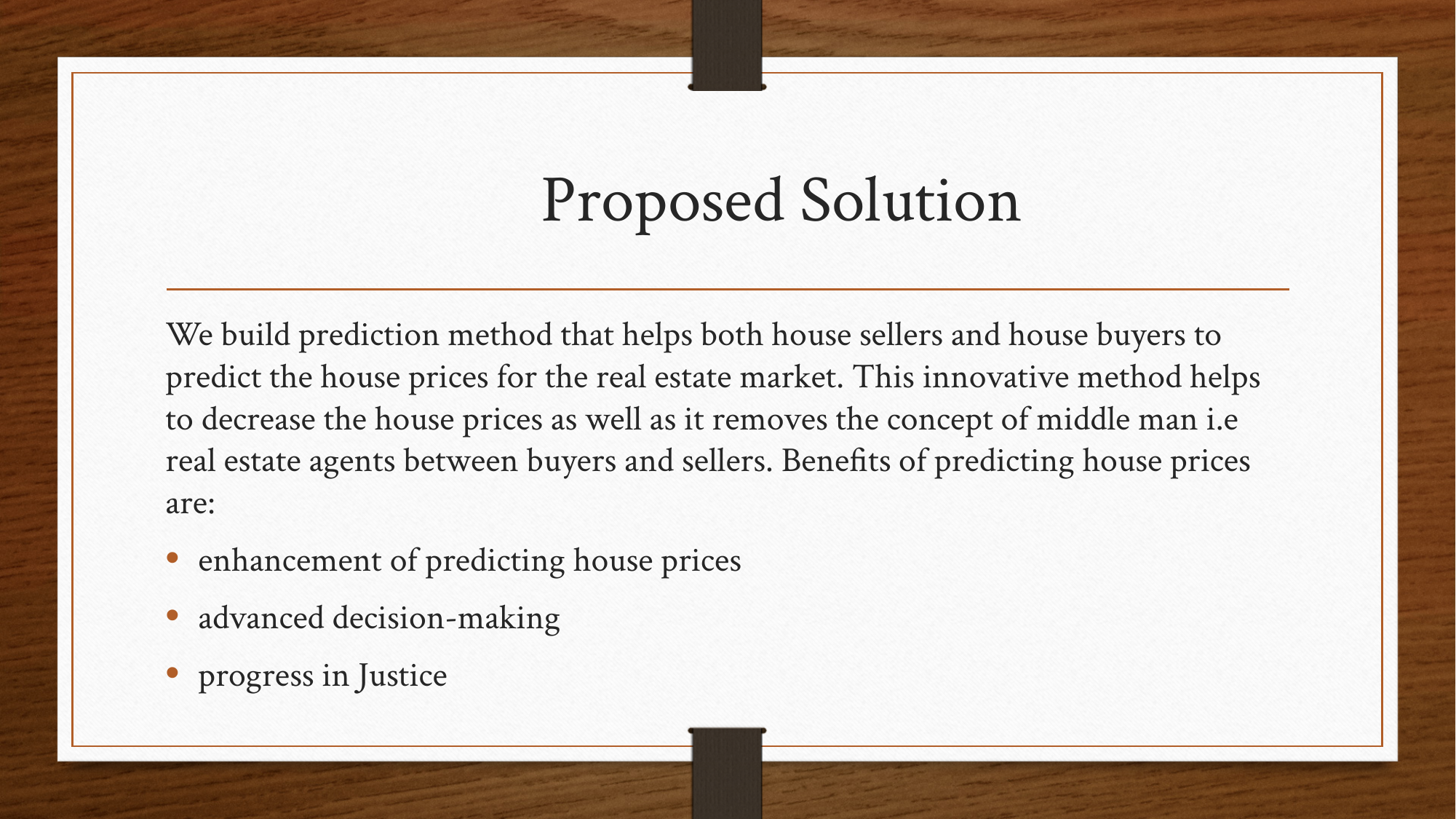

# Proposed Solution
We build prediction method that helps both house sellers and house buyers to predict the house prices for the real estate market. This innovative method helps to decrease the house prices as well as it removes the concept of middle man i.e real estate agents between buyers and sellers. Benefits of predicting house prices are:
enhancement of predicting house prices
advanced decision-making
progress in Justice